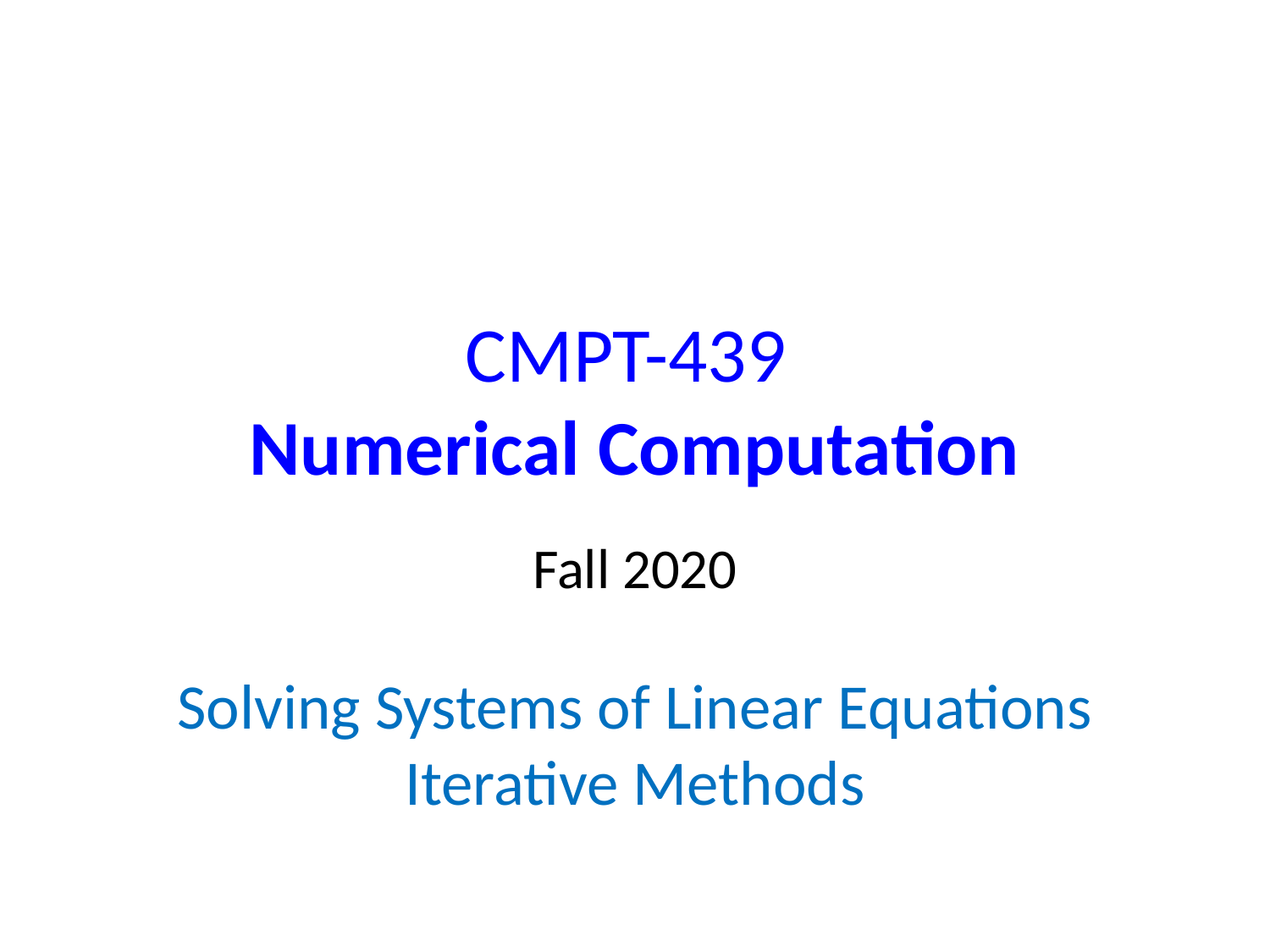

# CMPT-439 Numerical Computation
Fall 2020

Solving Systems of Linear Equations
Iterative Methods